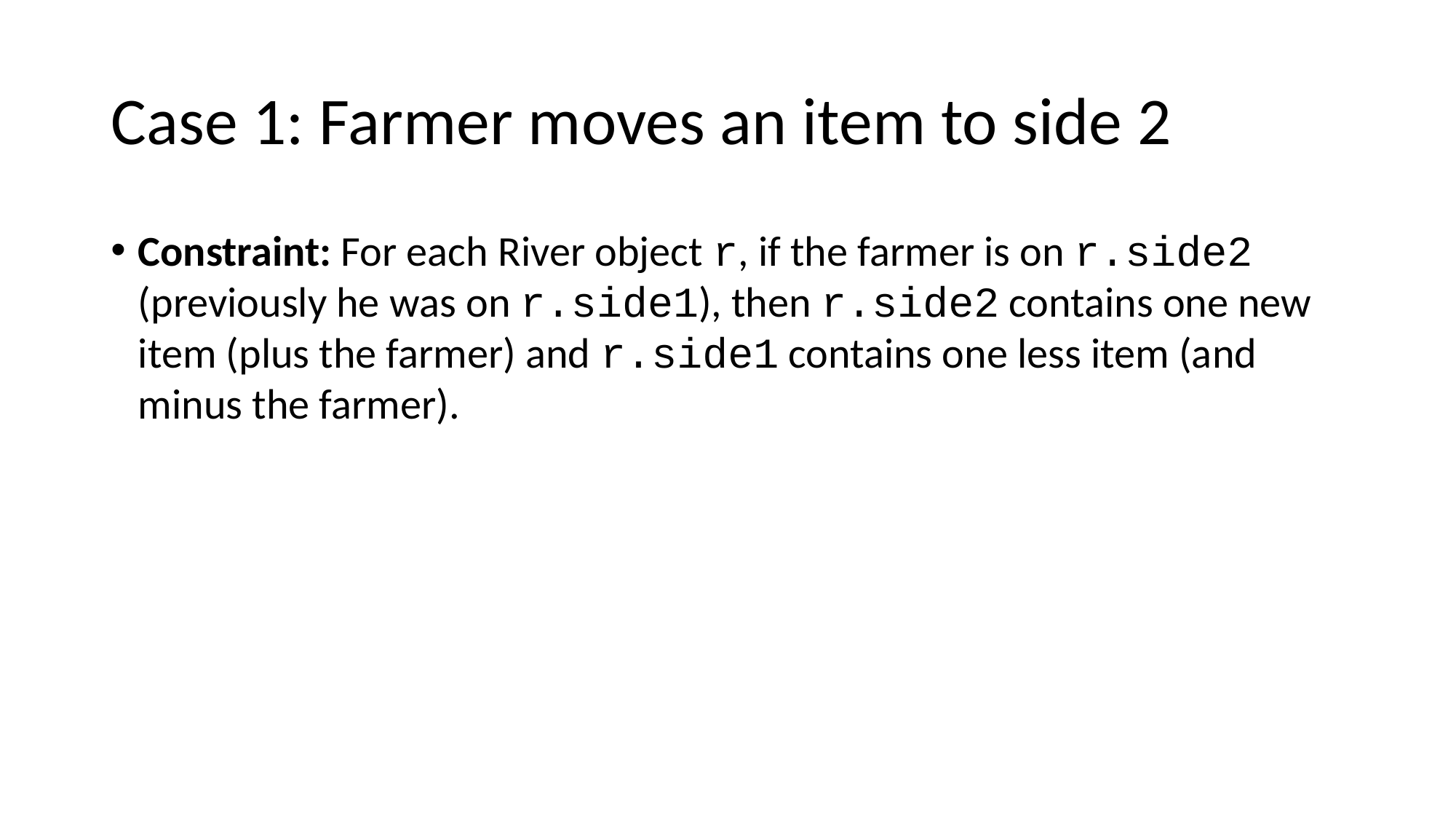

# Case 1: Farmer moves an item to side 2
Constraint: For each River object r, if the farmer is on r.side2 (previously he was on r.side1), then r.side2 contains one new item (plus the farmer) and r.side1 contains one less item (and minus the farmer).